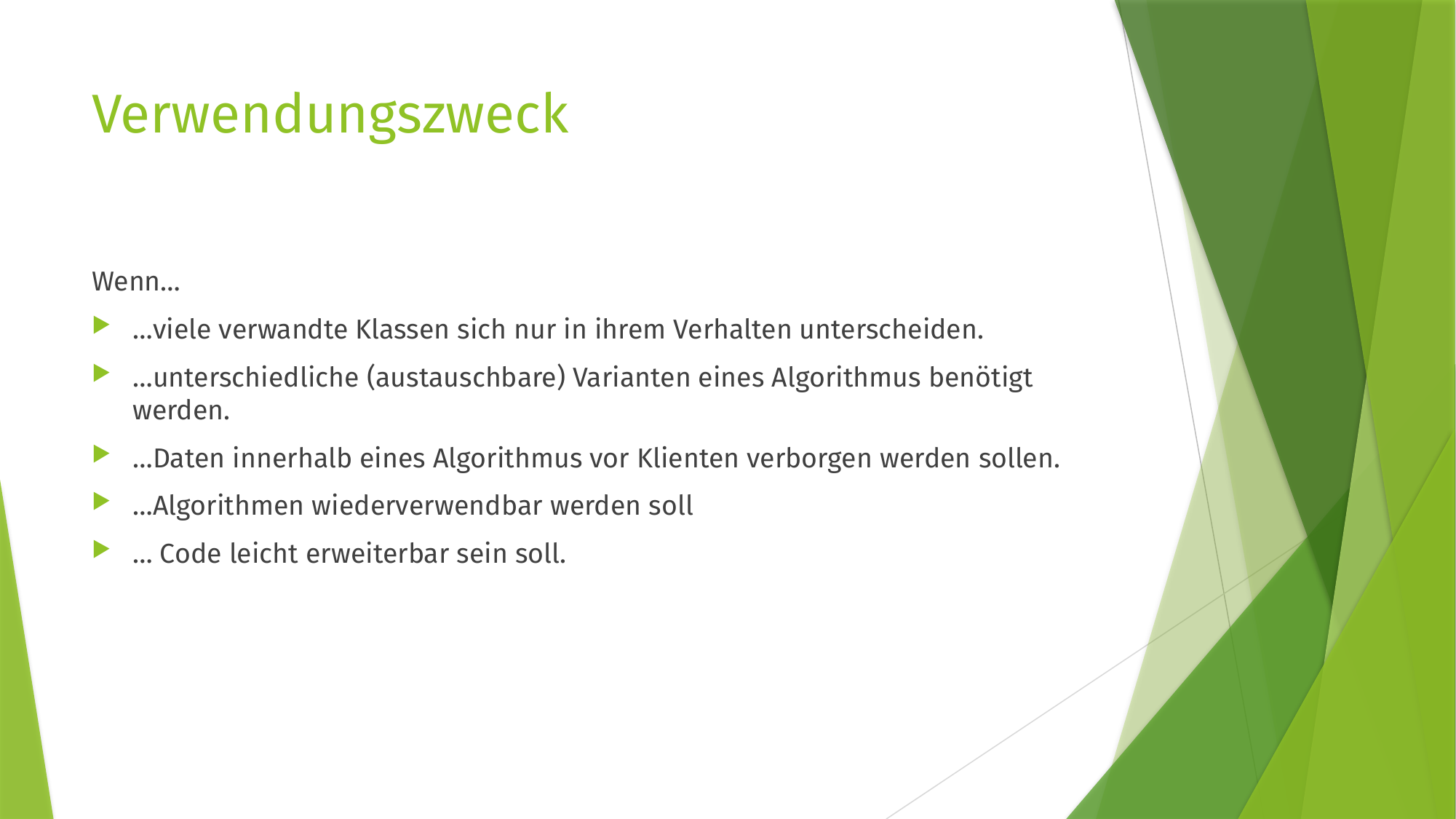

# Verwendungszweck
Wenn…
…viele verwandte Klassen sich nur in ihrem Verhalten unterscheiden.
…unterschiedliche (austauschbare) Varianten eines Algorithmus benötigt werden.
…Daten innerhalb eines Algorithmus vor Klienten verborgen werden sollen.
…Algorithmen wiederverwendbar werden soll
… Code leicht erweiterbar sein soll.